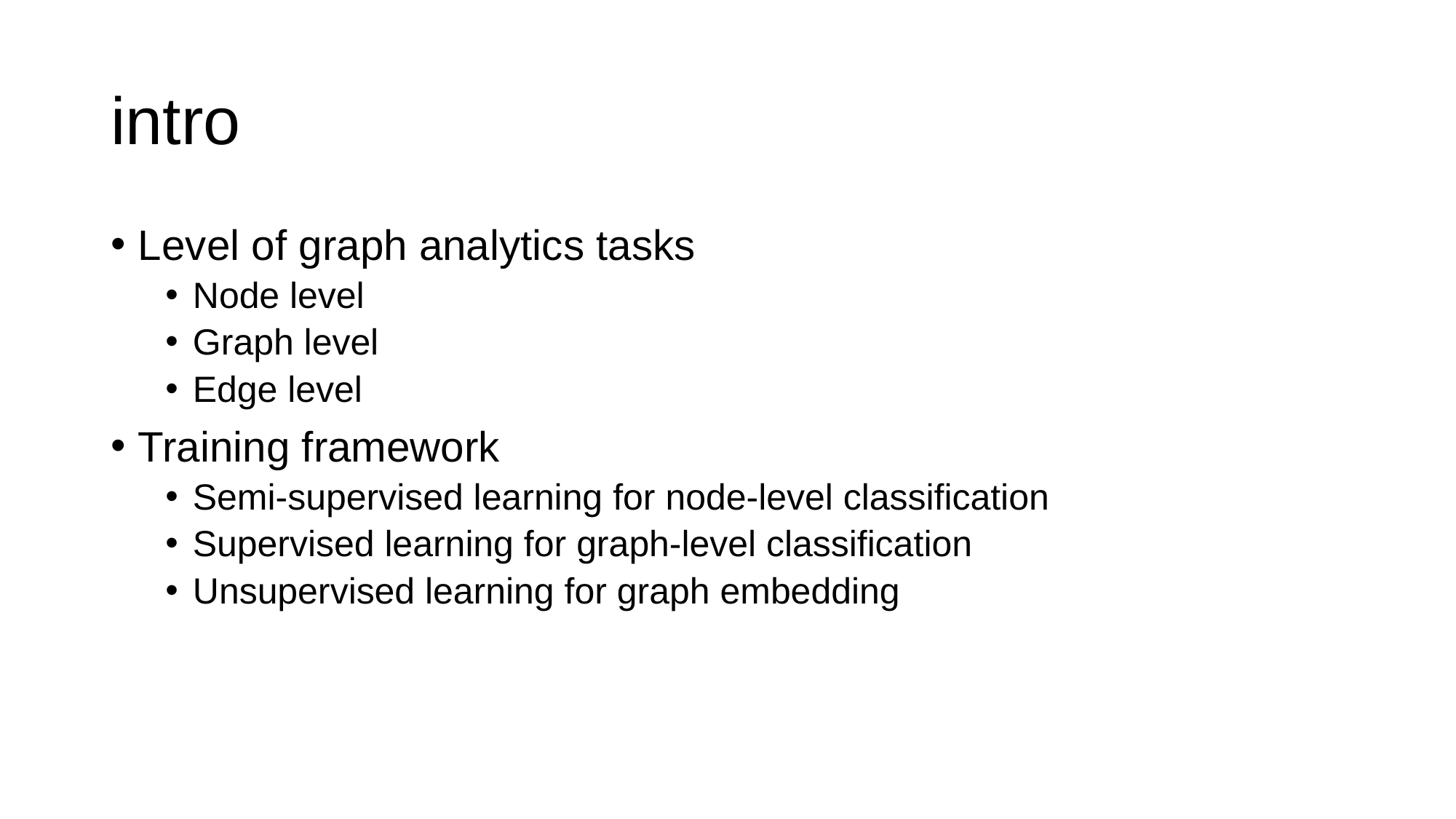

# intro
Level of graph analytics tasks
Node level
Graph level
Edge level
Training framework
Semi-supervised learning for node-level classification
Supervised learning for graph-level classification
Unsupervised learning for graph embedding